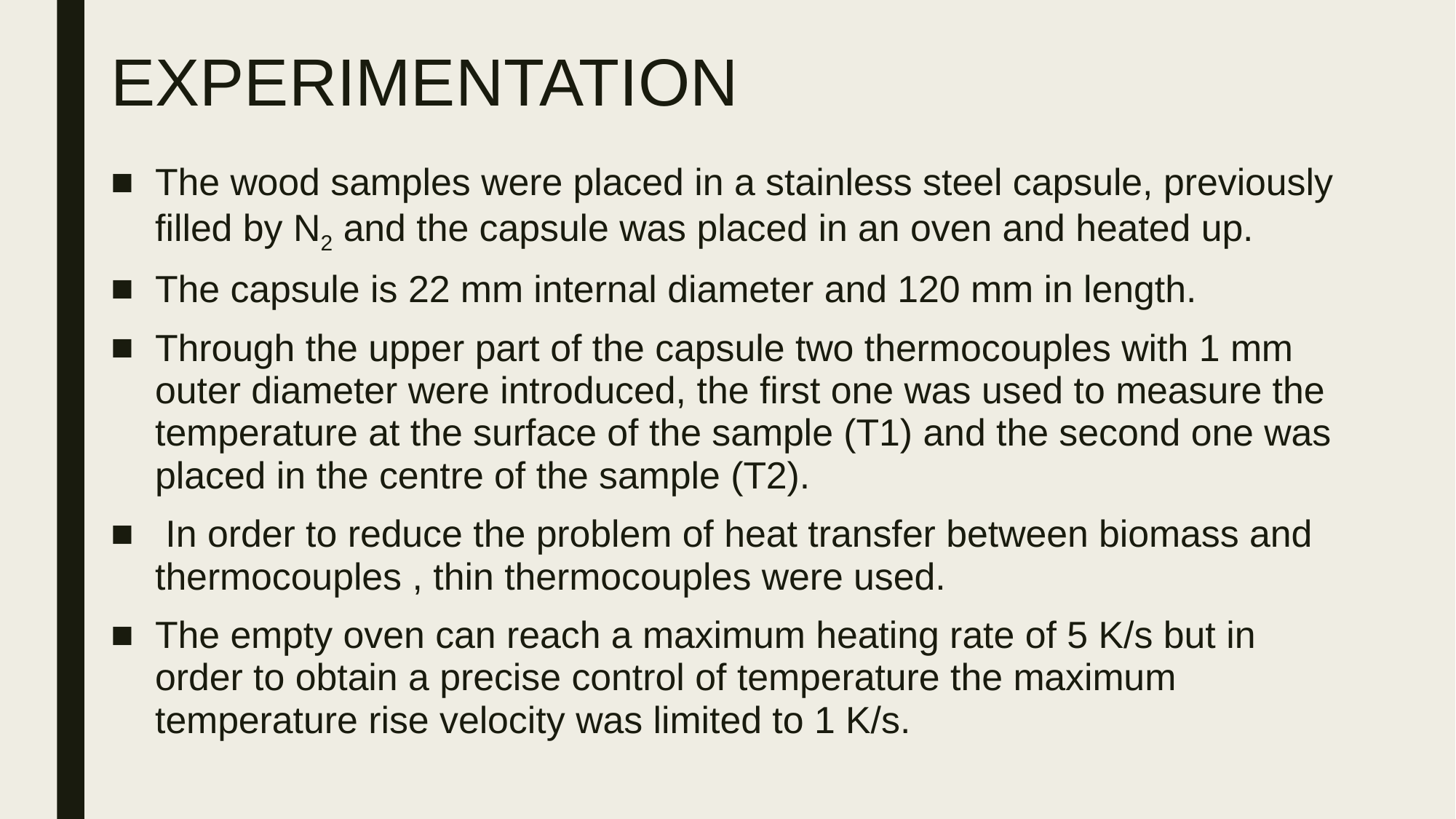

# EXPERIMENTATION
The wood samples were placed in a stainless steel capsule, previously filled by N2 and the capsule was placed in an oven and heated up.
The capsule is 22 mm internal diameter and 120 mm in length.
Through the upper part of the capsule two thermocouples with 1 mm outer diameter were introduced, the first one was used to measure the temperature at the surface of the sample (T1) and the second one was placed in the centre of the sample (T2).
 In order to reduce the problem of heat transfer between biomass and thermocouples , thin thermocouples were used.
The empty oven can reach a maximum heating rate of 5 K/s but in order to obtain a precise control of temperature the maximum temperature rise velocity was limited to 1 K/s.